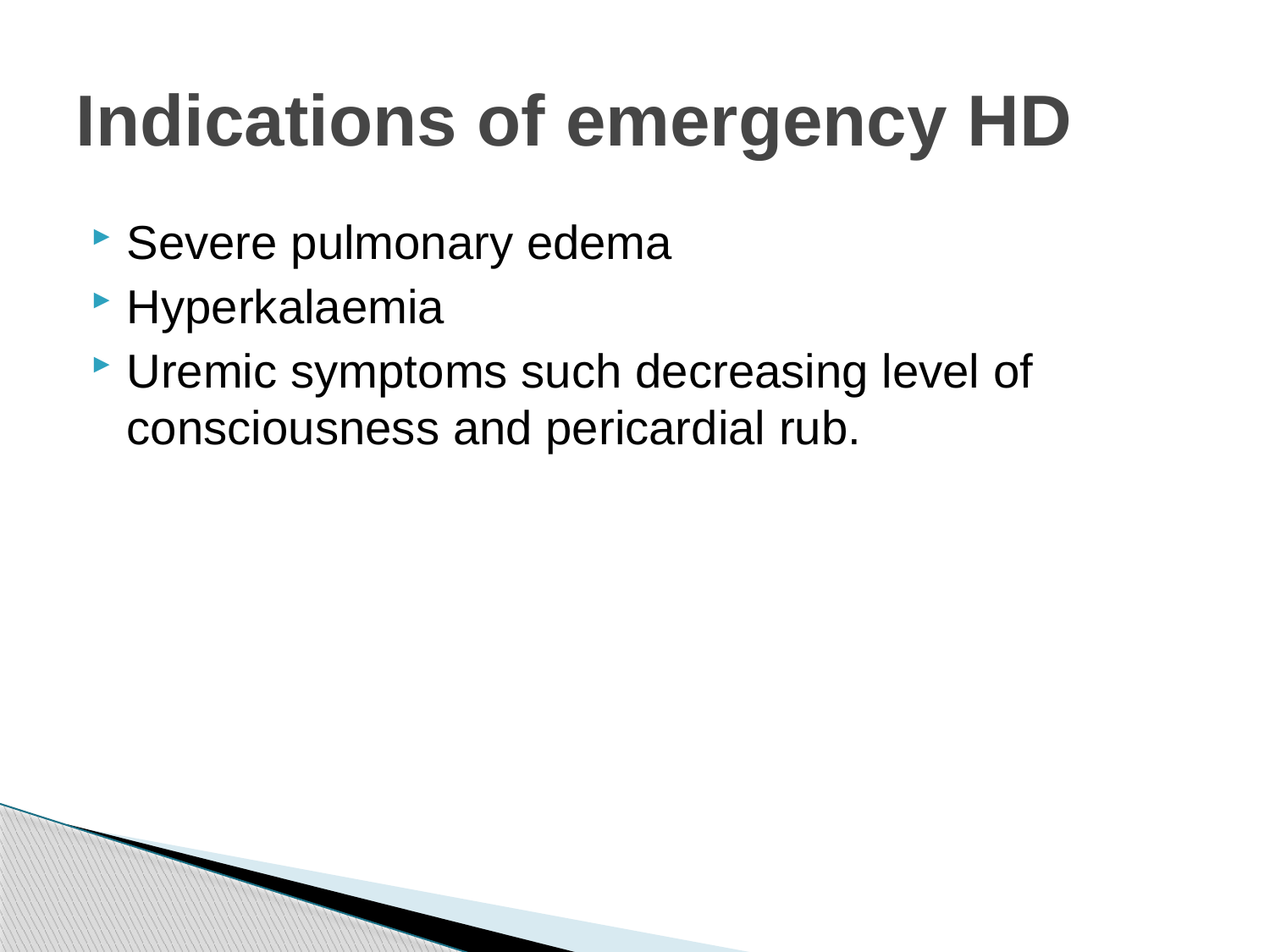

# Indications of emergency HD
Severe pulmonary edema
Hyperkalaemia
Uremic symptoms such decreasing level of consciousness and pericardial rub.